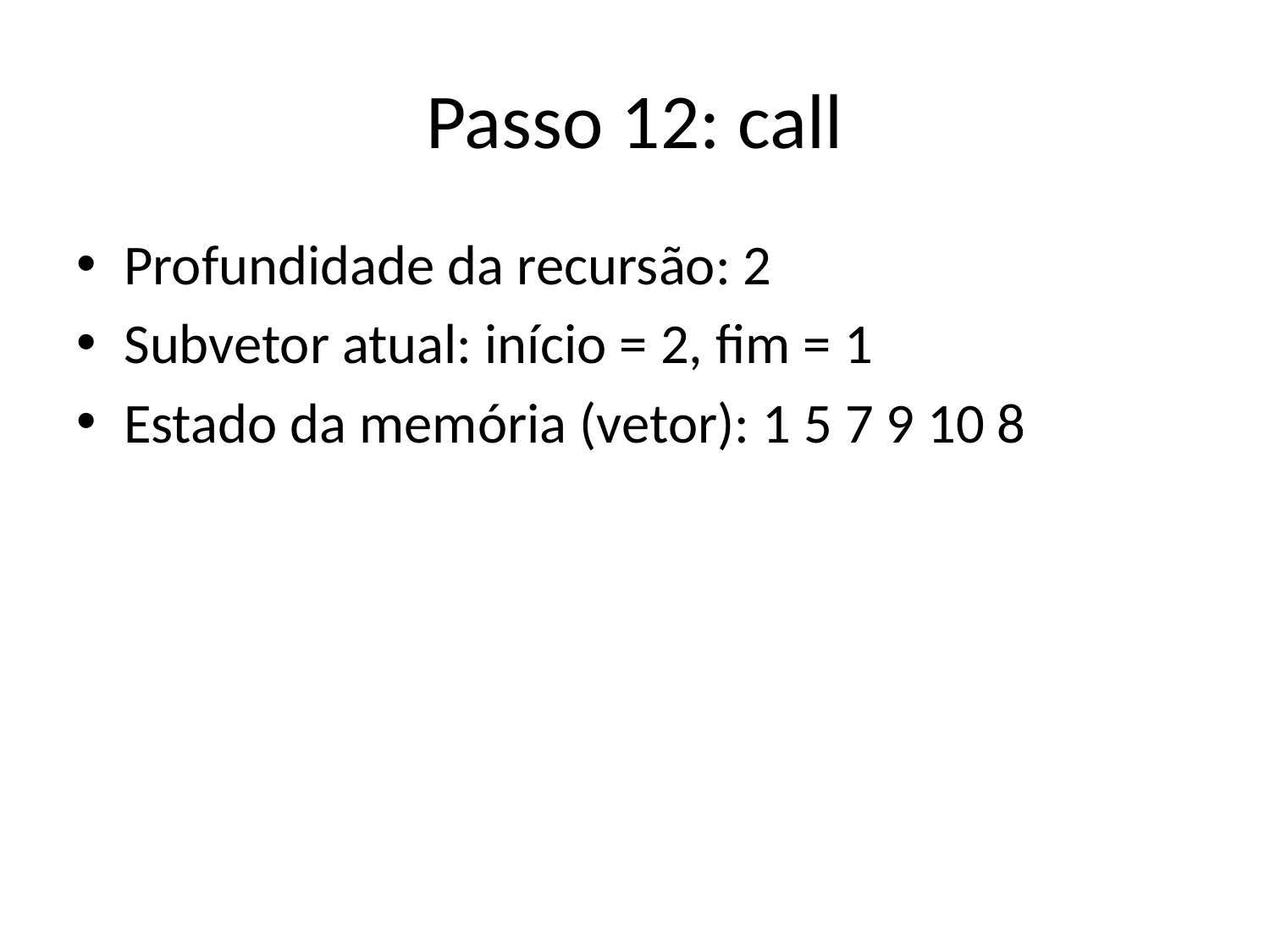

# Passo 12: call
Profundidade da recursão: 2
Subvetor atual: início = 2, fim = 1
Estado da memória (vetor): 1 5 7 9 10 8